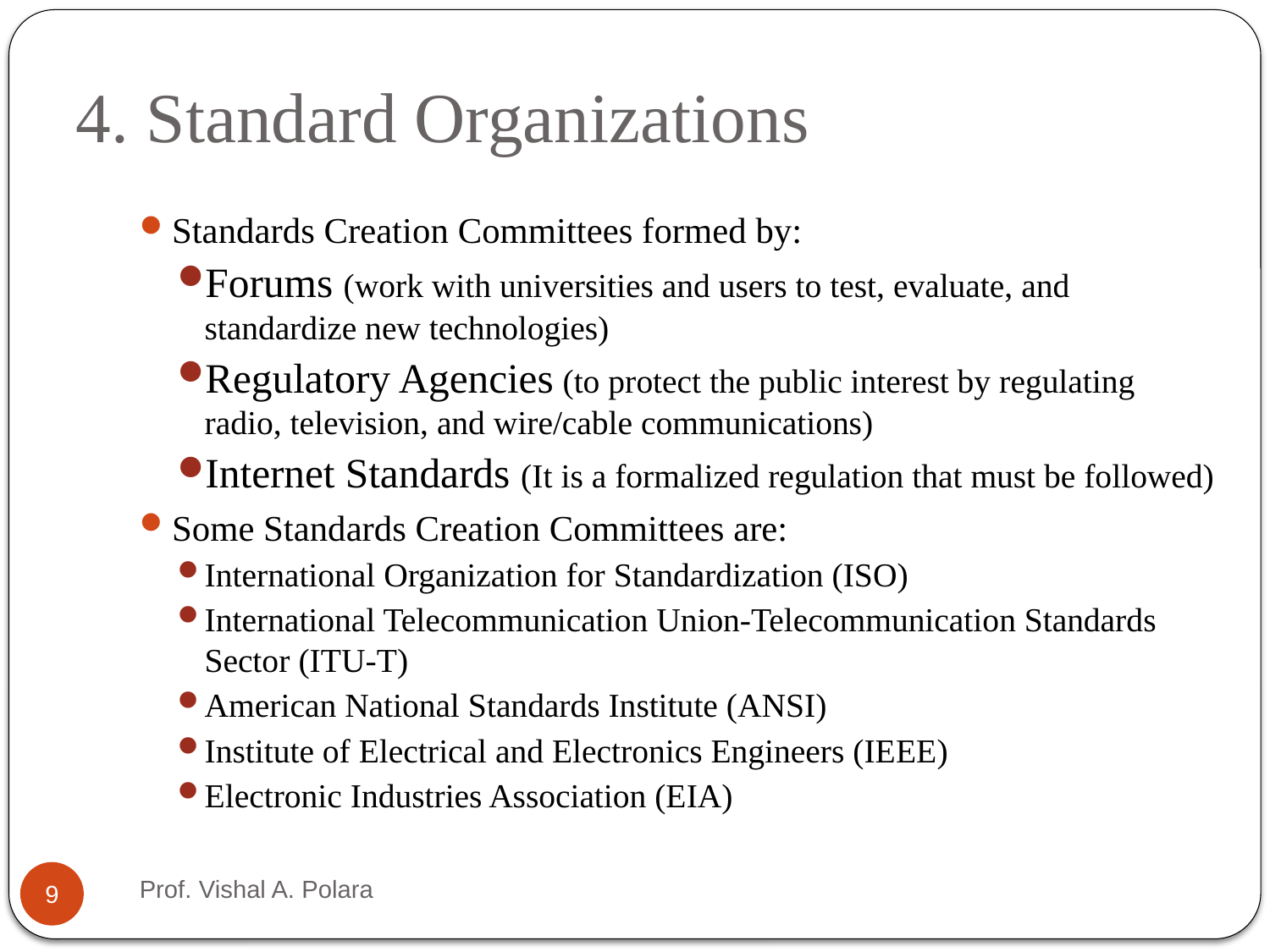

# 4. Standard Organizations
Standards Creation Committees formed by:
Forums (work with universities and users to test, evaluate, and standardize new technologies)
Regulatory Agencies (to protect the public interest by regulating radio, television, and wire/cable communications)
Internet Standards (It is a formalized regulation that must be followed)
Some Standards Creation Committees are:
International Organization for Standardization (ISO)
International Telecommunication Union-Telecommunication Standards Sector (ITU-T)
American National Standards Institute (ANSI)
Institute of Electrical and Electronics Engineers (IEEE)
Electronic Industries Association (EIA)

Prof. Vishal A. Polara
9